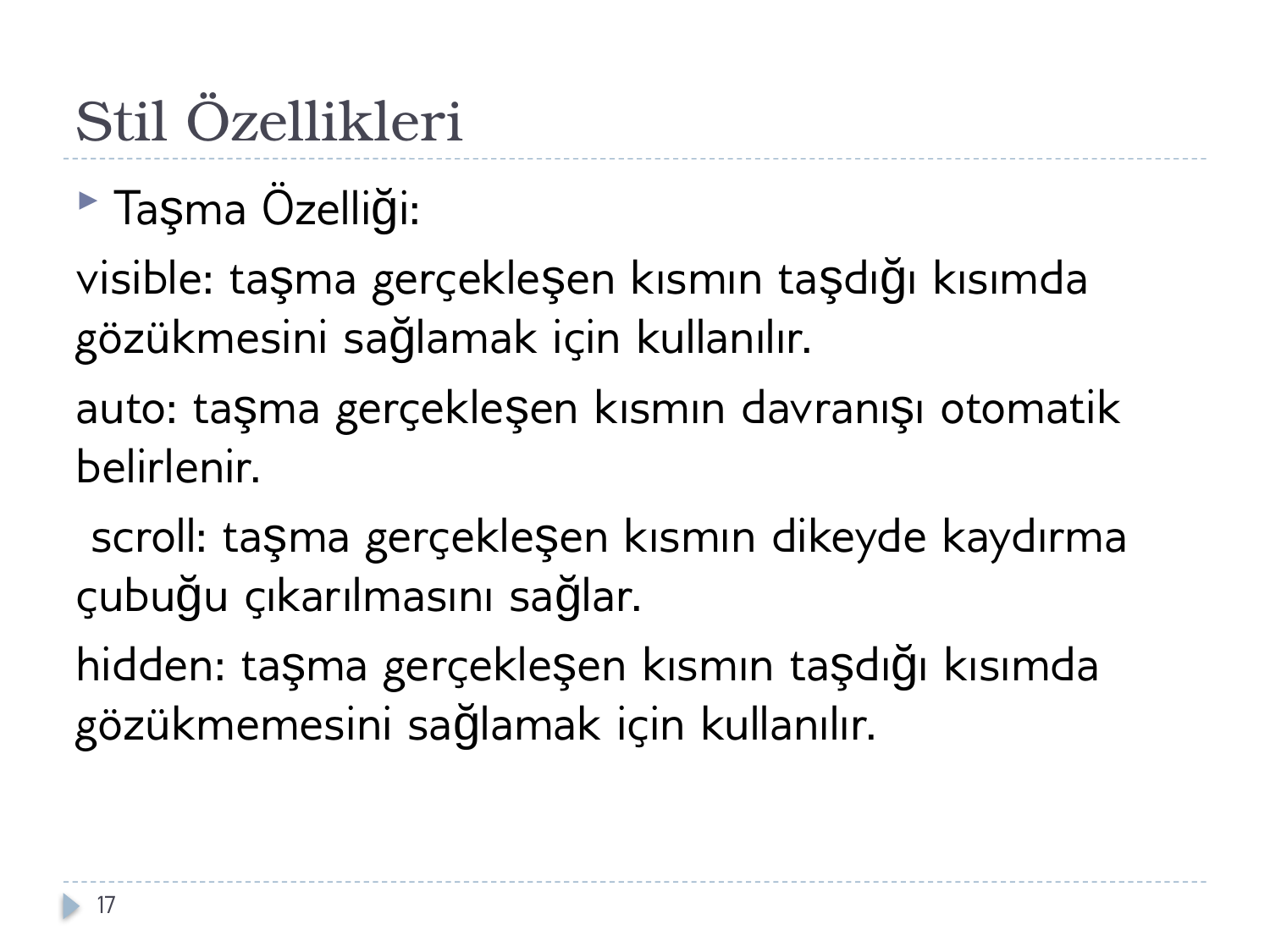

# Stil Özellikleri
Taşma Özelliği:
visible: taşma gerçekleşen kısmın taşdığı kısımda gözükmesini sağlamak için kullanılır.
auto: taşma gerçekleşen kısmın davranışı otomatik belirlenir.
 scroll: taşma gerçekleşen kısmın dikeyde kaydırma çubuğu çıkarılmasını sağlar.
hidden: taşma gerçekleşen kısmın taşdığı kısımda gözükmemesini sağlamak için kullanılır.
17